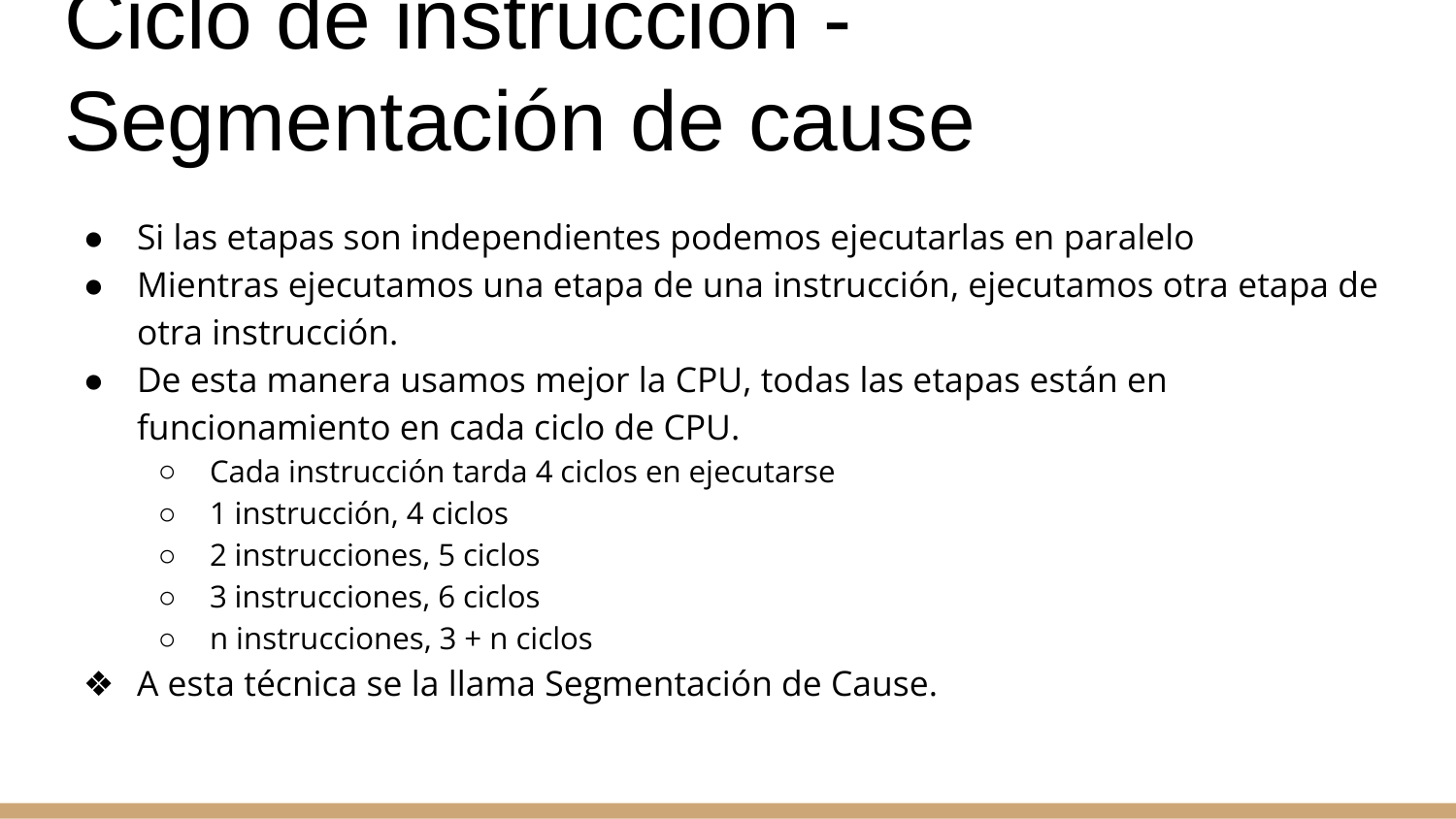

# Ciclo de instrucción - Segmentación de cause
Si las etapas son independientes podemos ejecutarlas en paralelo
Mientras ejecutamos una etapa de una instrucción, ejecutamos otra etapa de otra instrucción.
De esta manera usamos mejor la CPU, todas las etapas están en funcionamiento en cada ciclo de CPU.
Cada instrucción tarda 4 ciclos en ejecutarse
1 instrucción, 4 ciclos
2 instrucciones, 5 ciclos
3 instrucciones, 6 ciclos
n instrucciones, 3 + n ciclos
A esta técnica se la llama Segmentación de Cause.